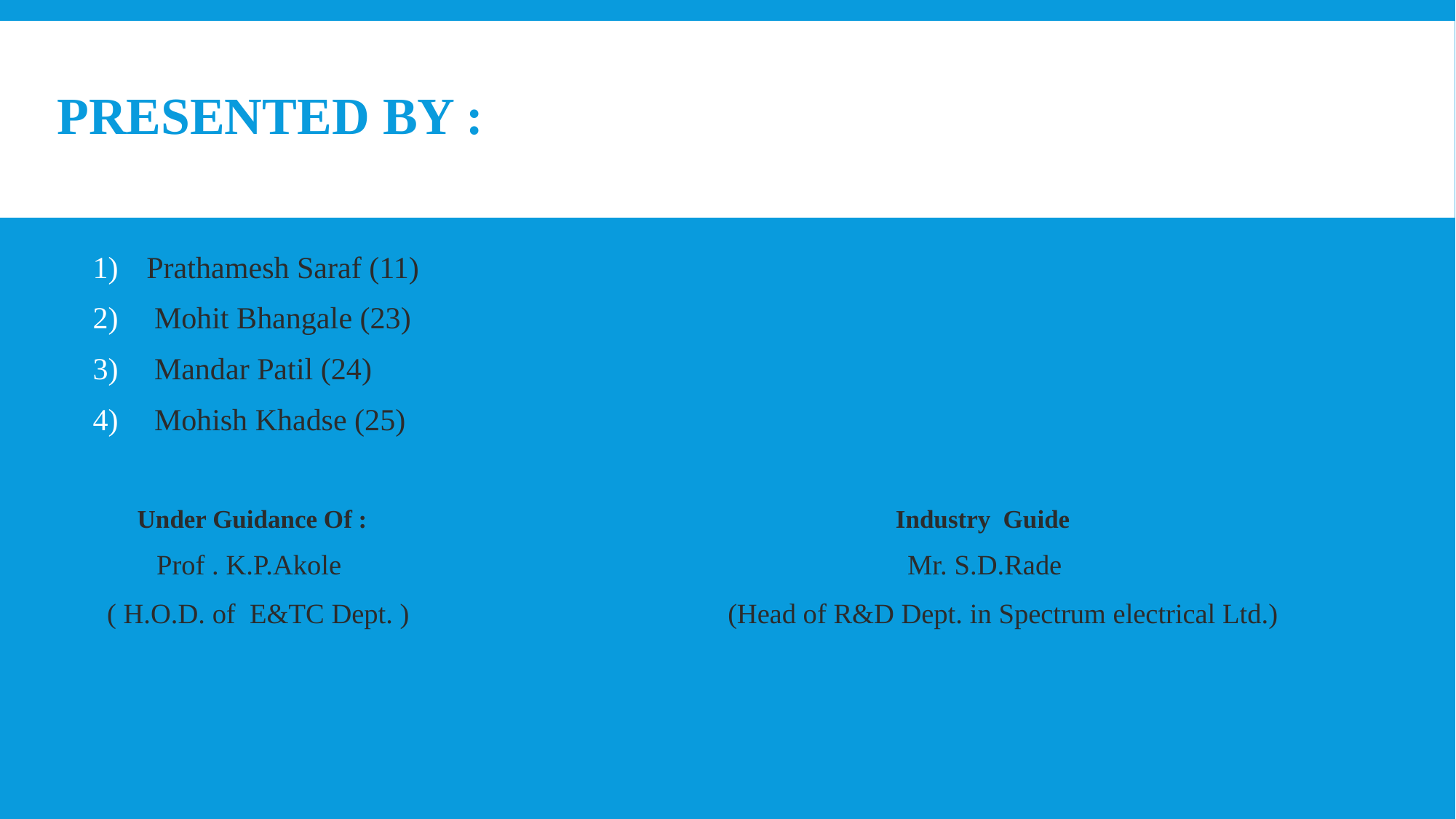

# Presented By :
Prathamesh Saraf (11)
 Mohit Bhangale (23)
 Mandar Patil (24)
 Mohish Khadse (25)

       Under Guidance Of :                                                                                   Industry  Guide
         Prof . K.P.Akole                                                                                Mr. S.D.Rade
  ( H.O.D. of  E&TC Dept. )                                             (Head of R&D Dept. in Spectrum electrical Ltd.)